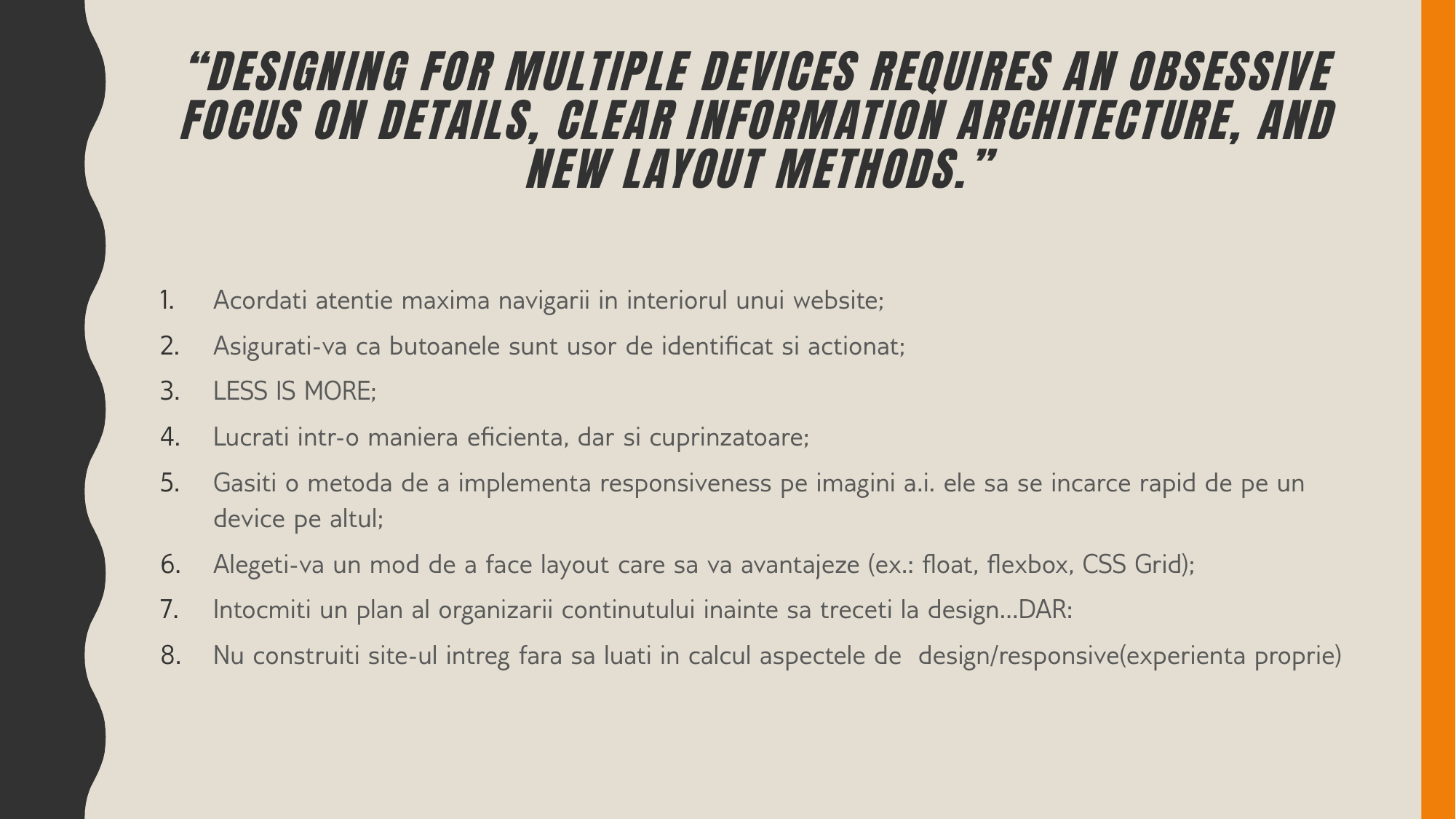

# “Designing for multiple devices requires an obsessive focus on details, clear information architecture, and new layout methods.”
Acordati atentie maxima navigarii in interiorul unui website;
Asigurati-va ca butoanele sunt usor de identificat si actionat;
LESS IS MORE;
Lucrati intr-o maniera eficienta, dar si cuprinzatoare;
Gasiti o metoda de a implementa responsiveness pe imagini a.i. ele sa se incarce rapid de pe un device pe altul;
Alegeti-va un mod de a face layout care sa va avantajeze (ex.: float, flexbox, CSS Grid);
Intocmiti un plan al organizarii continutului inainte sa treceti la design…DAR:
Nu construiti site-ul intreg fara sa luati in calcul aspectele de  design/responsive(experienta proprie)